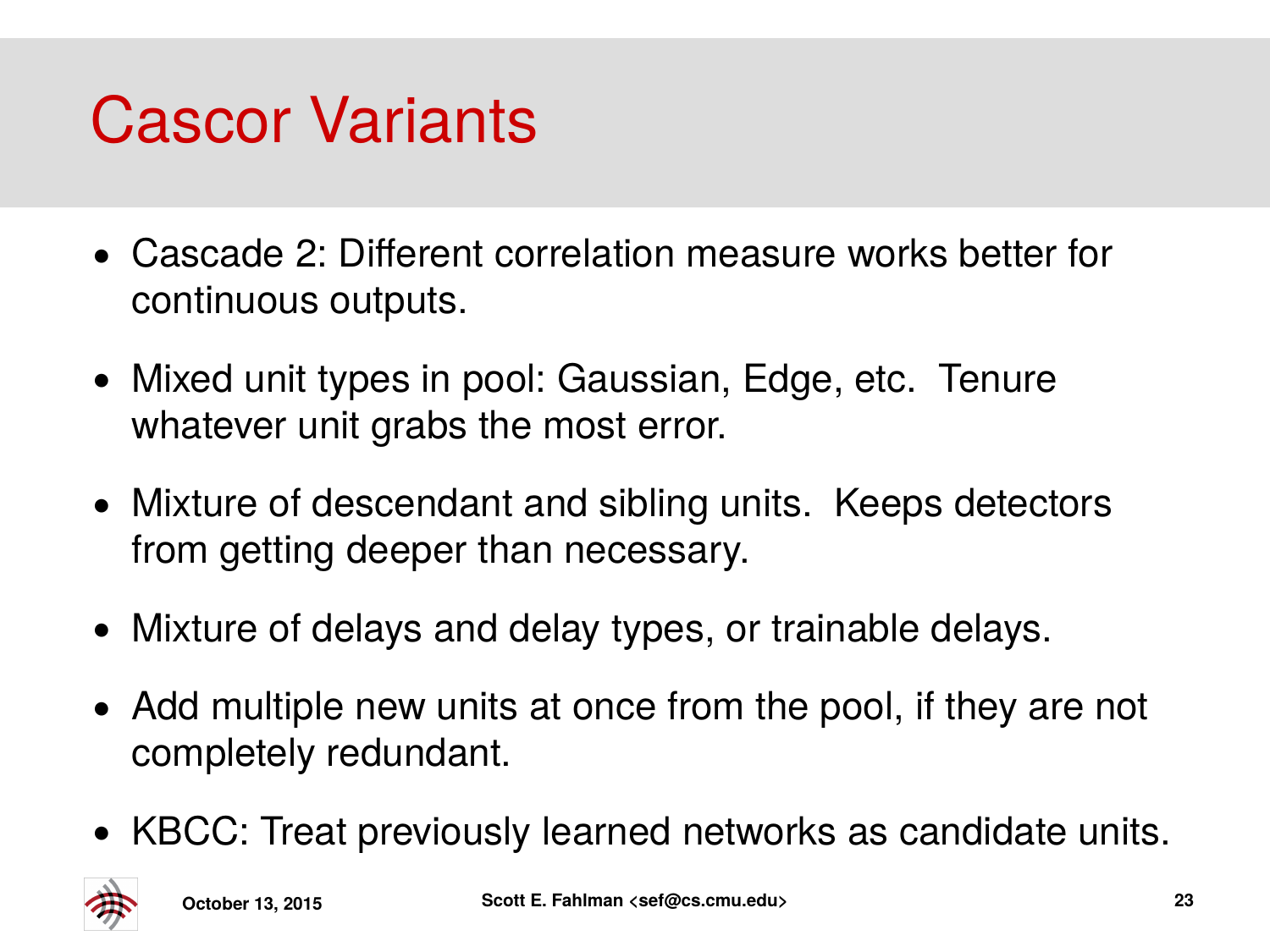

# Cascor Variants
Cascade 2: Different correlation measure works better for continuous outputs.
Mixed unit types in pool: Gaussian, Edge, etc.  Tenure whatever unit grabs the most error.
Mixture of descendant and sibling units.  Keeps detectors from getting deeper than necessary.
Mixture of delays and delay types, or trainable delays.
Add multiple new units at once from the pool, if they are not completely redundant.
KBCC: Treat previously learned networks as candidate units.

October 13, 2015
Scott E. Fahlman <sef@cs.cmu.edu>
23